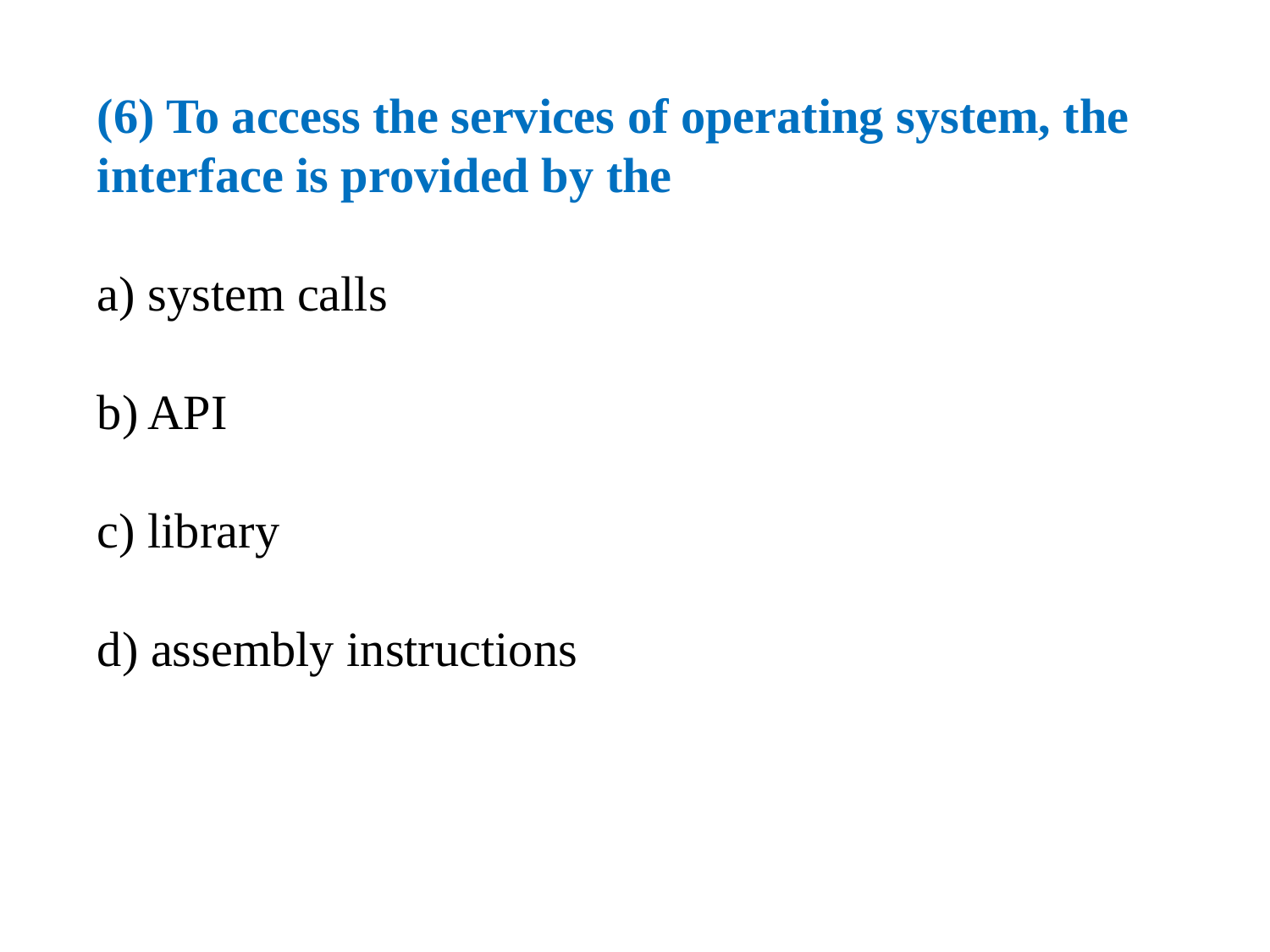

(6) To access the services of operating system, the interface is provided by the
a) system calls
b) API
c) library
d) assembly instructions